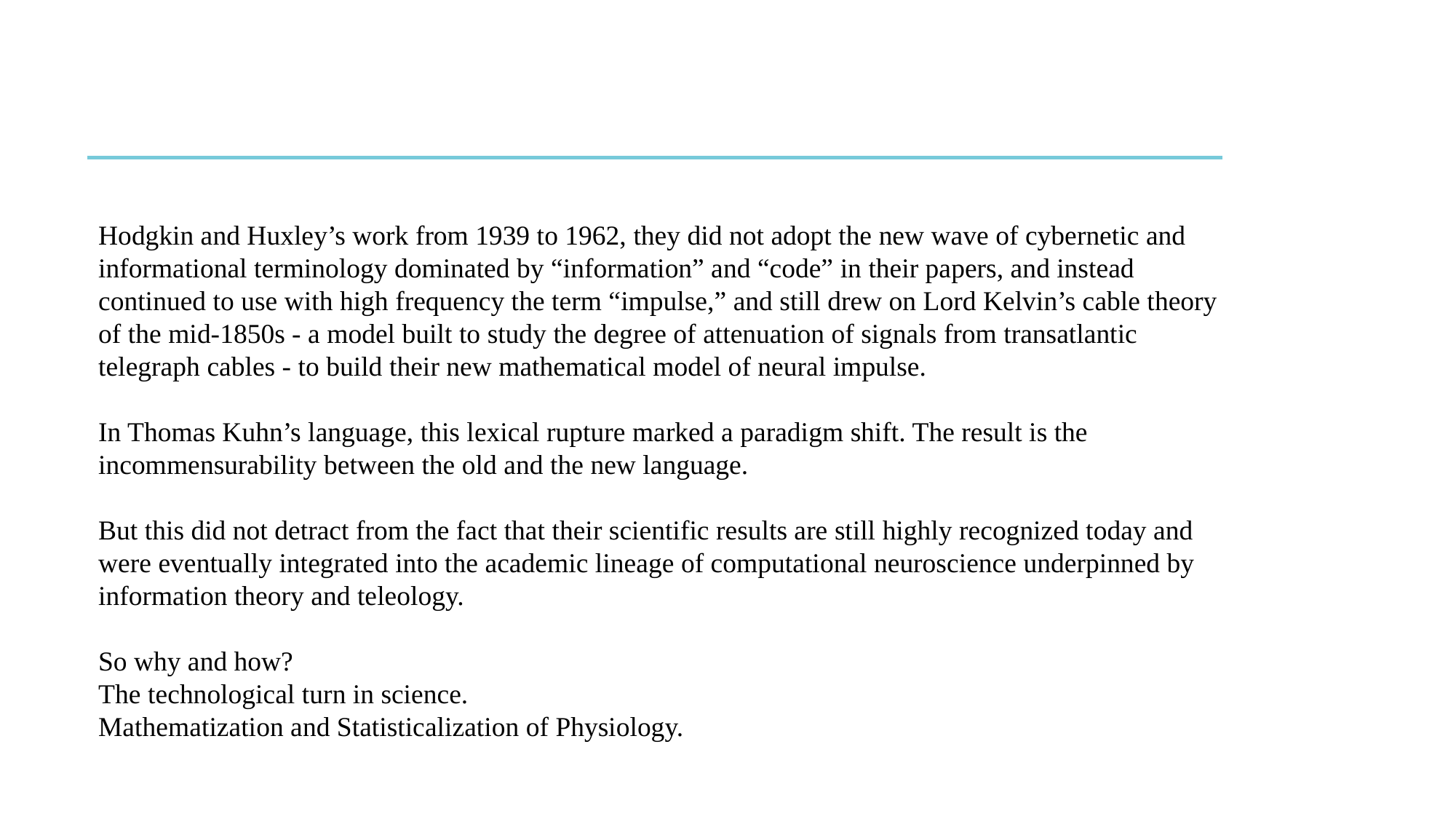

Hodgkin and Huxley’s work from 1939 to 1962, they did not adopt the new wave of cybernetic and informational terminology dominated by “information” and “code” in their papers, and instead continued to use with high frequency the term “impulse,” and still drew on Lord Kelvin’s cable theory of the mid-1850s - a model built to study the degree of attenuation of signals from transatlantic telegraph cables - to build their new mathematical model of neural impulse.

In Thomas Kuhn’s language, this lexical rupture marked a paradigm shift. The result is the incommensurability between the old and the new language.

But this did not detract from the fact that their scientific results are still highly recognized today and were eventually integrated into the academic lineage of computational neuroscience underpinned by information theory and teleology.

So why and how?
The technological turn in science.
Mathematization and Statisticalization of Physiology.

e7d195523061f1c0b65a9bcbe934f9ba69426162ef0f46b39511C77C9BC5EC39C7C53367A7126860396C603A52DDA1C5EEFC9A70B4B2684C300698968292EB782C096363637BB3C57EACA2CDFE0272C234DDFE55294B5F42ED3C07008E98EB37843483F6733044BCC436D371DBC2397542F92B2F2DC0D05C86754F1659B950D3B71B48E157F34B7C